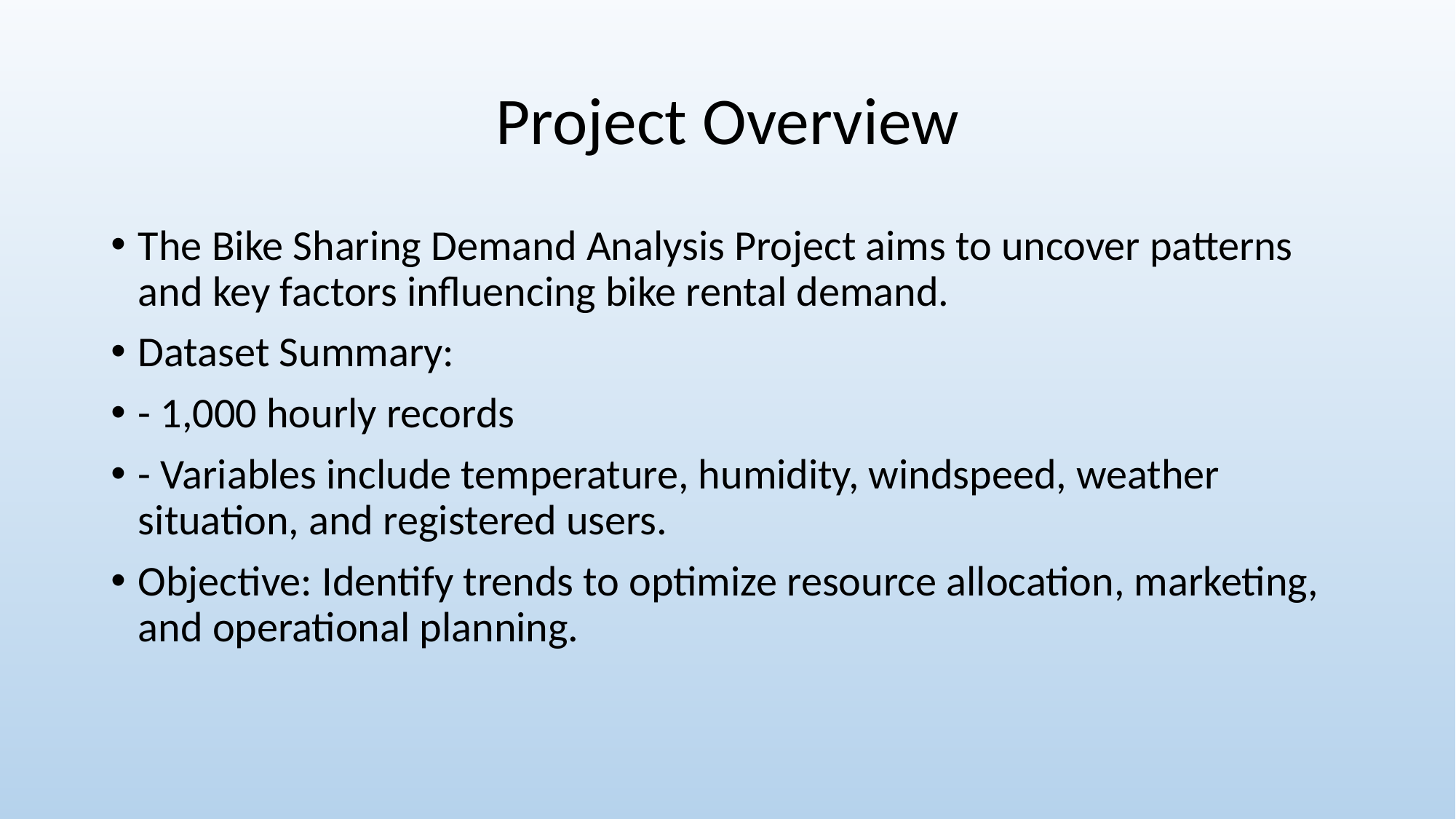

# Project Overview
The Bike Sharing Demand Analysis Project aims to uncover patterns and key factors influencing bike rental demand.
Dataset Summary:
- 1,000 hourly records
- Variables include temperature, humidity, windspeed, weather situation, and registered users.
Objective: Identify trends to optimize resource allocation, marketing, and operational planning.